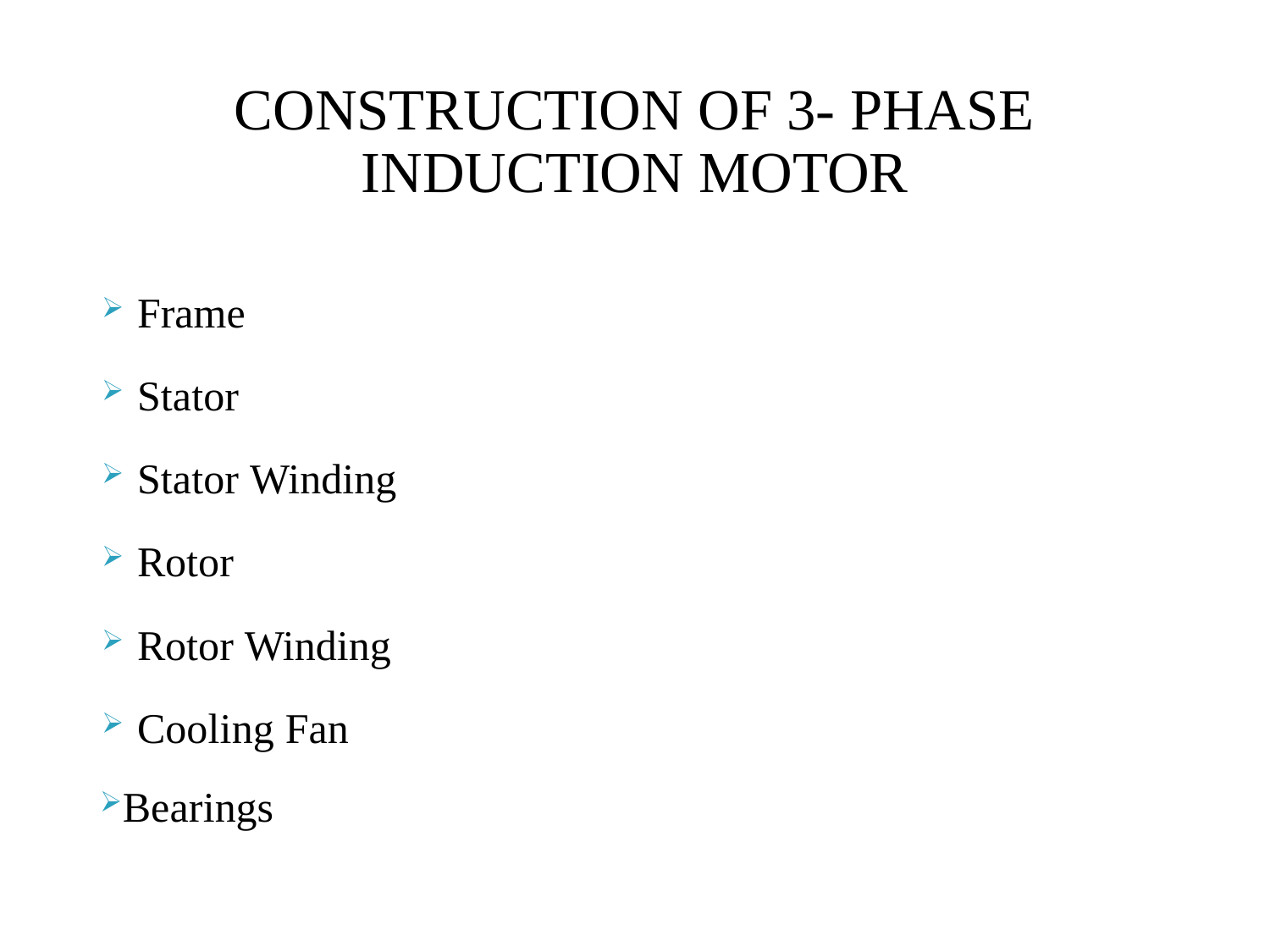

# CONSTRUCTION OF 3- PHASE INDUCTION MOTOR
Frame
Stator
Stator Winding
Rotor
Rotor Winding
Cooling Fan
Bearings